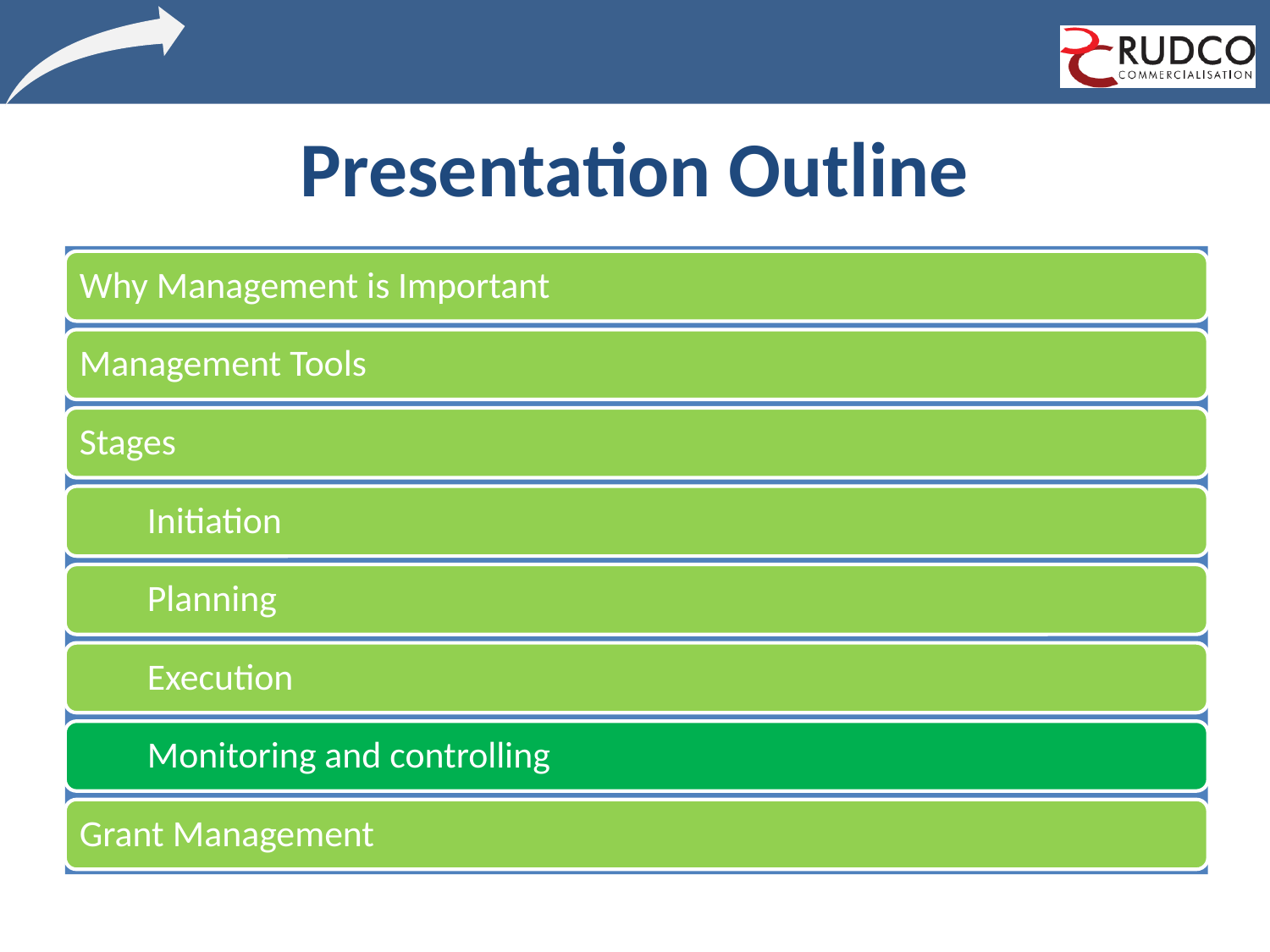

# Presentation Outline
Why Management is Important
Management Tools
Stages
        Initiation
        Planning
        Execution
        Monitoring and controlling
Grant Management